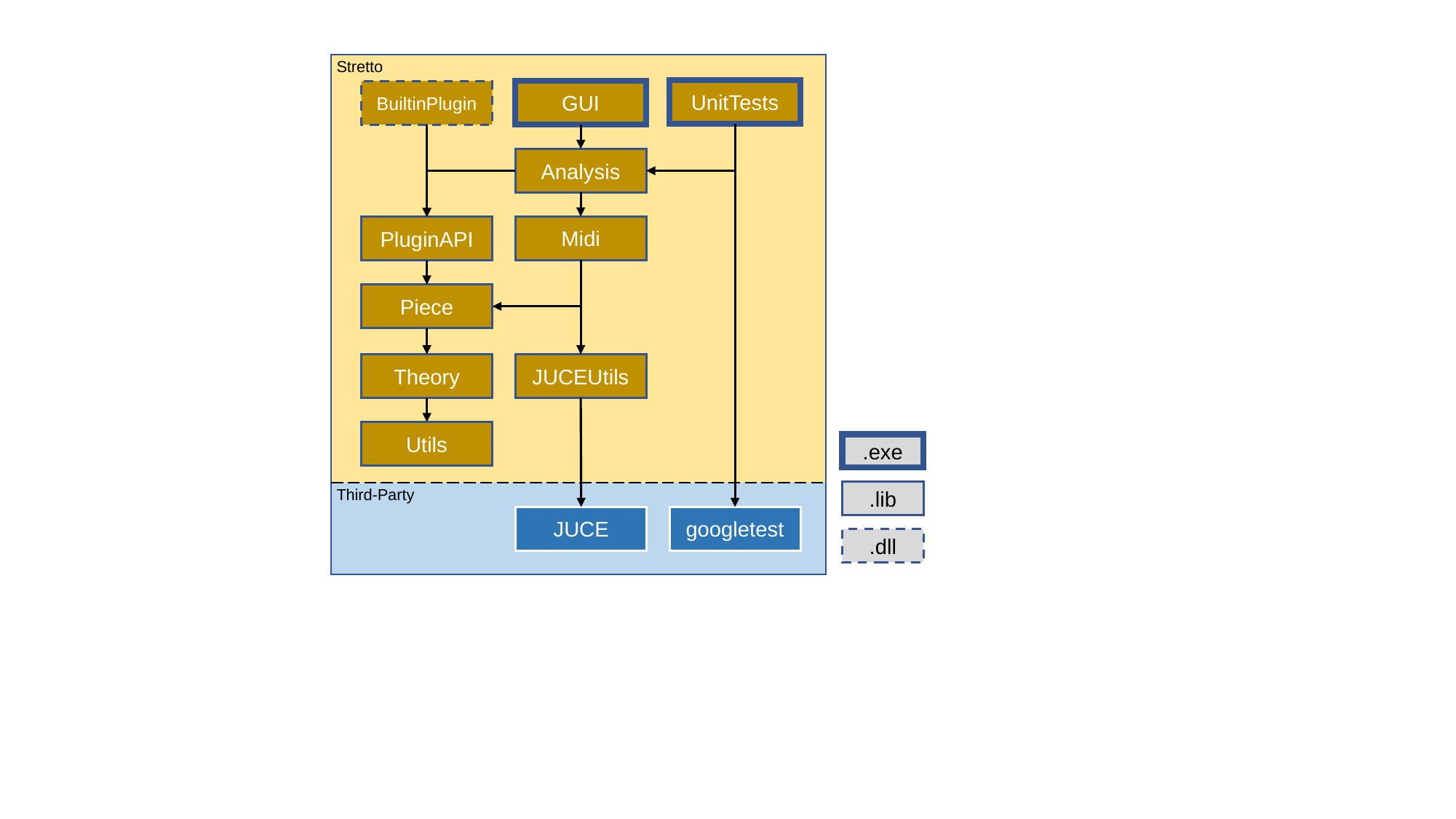

Stretto

UnitTests
GUI
BuiltinPlugin
Analysis
Midi
PluginAPI
Piece
Theory
JUCEUtils
Utils
.exe
Third-Party
.lib

JUCE
googletest
.dll